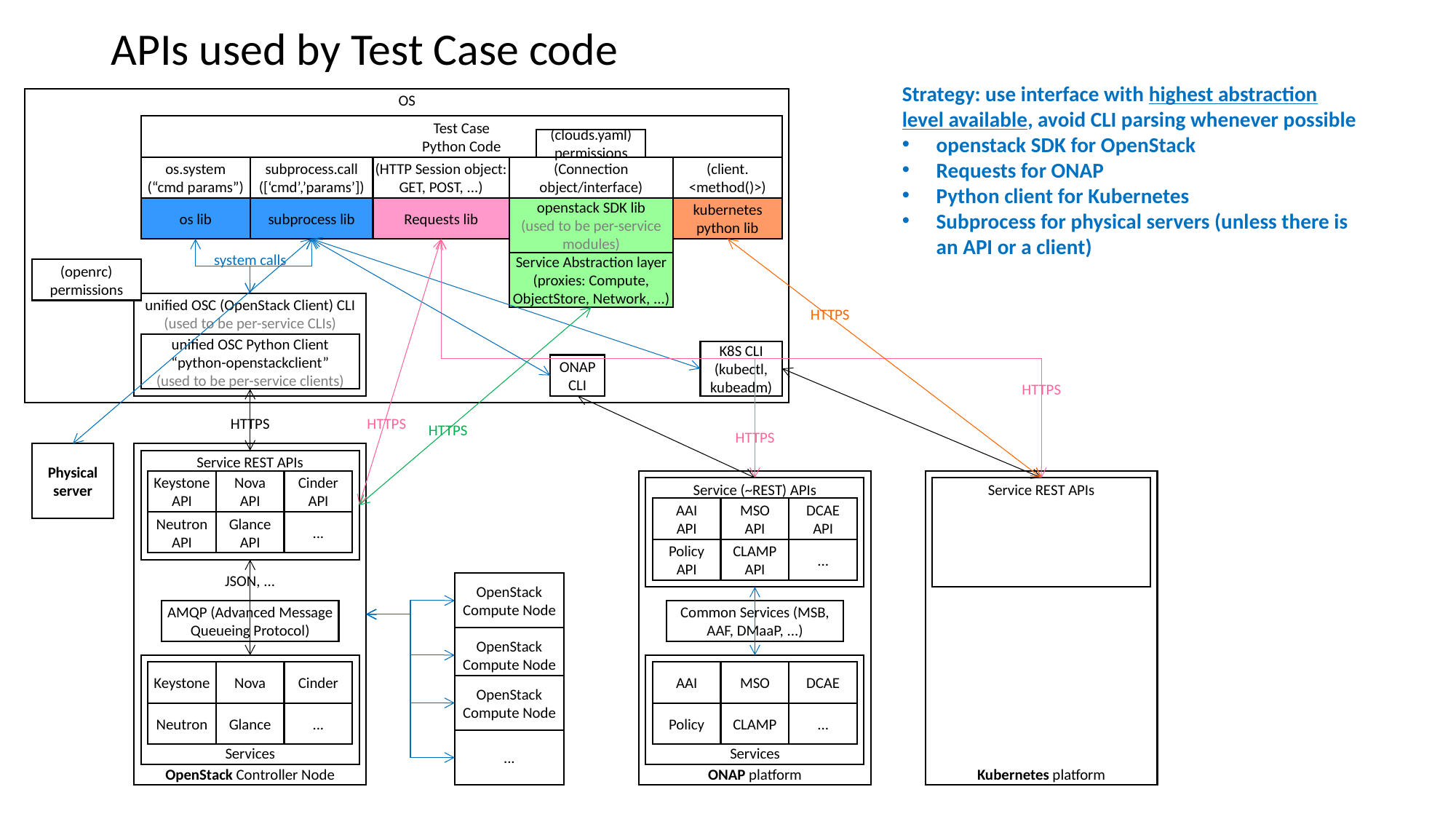

# APIs used by Test Case code
Strategy: use interface with highest abstraction level available, avoid CLI parsing whenever possible
openstack SDK for OpenStack
Requests for ONAP
Python client for Kubernetes
Subprocess for physical servers (unless there is an API or a client)
OS
Test Case
Python Code
(clouds.yaml)
permissions
os.system
(“cmd params”)
subprocess.call
([‘cmd’,’params’])
(HTTP Session object: GET, POST, ...)
(Connection object/interface)
(client.
<method()>)
os lib
subprocess lib
Requests lib
openstack SDK lib
(used to be per-service modules)
kubernetes python lib
system calls
Service Abstraction layer
(proxies: Compute, ObjectStore, Network, ...)
(openrc)
permissions
unified OSC (OpenStack Client) CLI
(used to be per-service CLIs)
HTTPS
unified OSC Python Client
“python-openstackclient”
(used to be per-service clients)
K8S CLI
(kubectl, kubeadm)
ONAP CLI
HTTPS
HTTPS
HTTPS
HTTPS
HTTPS
Physical server
OpenStack Controller Node
Service REST APIs
Keystone
API
Nova
API
Cinder
API
ONAP platform
Kubernetes platform
Service (~REST) APIs
Service REST APIs
AAI
API
MSO
API
DCAE
API
Neutron
API
Glance
API
...
Policy
API
CLAMP
API
...
JSON, ...
OpenStack Compute Node
AMQP (Advanced Message Queueing Protocol)
Common Services (MSB, AAF, DMaaP, ...)
OpenStack Compute Node
Services
Services
Keystone
Nova
Cinder
AAI
MSO
DCAE
OpenStack Compute Node
Neutron
Glance
...
Policy
CLAMP
...
...